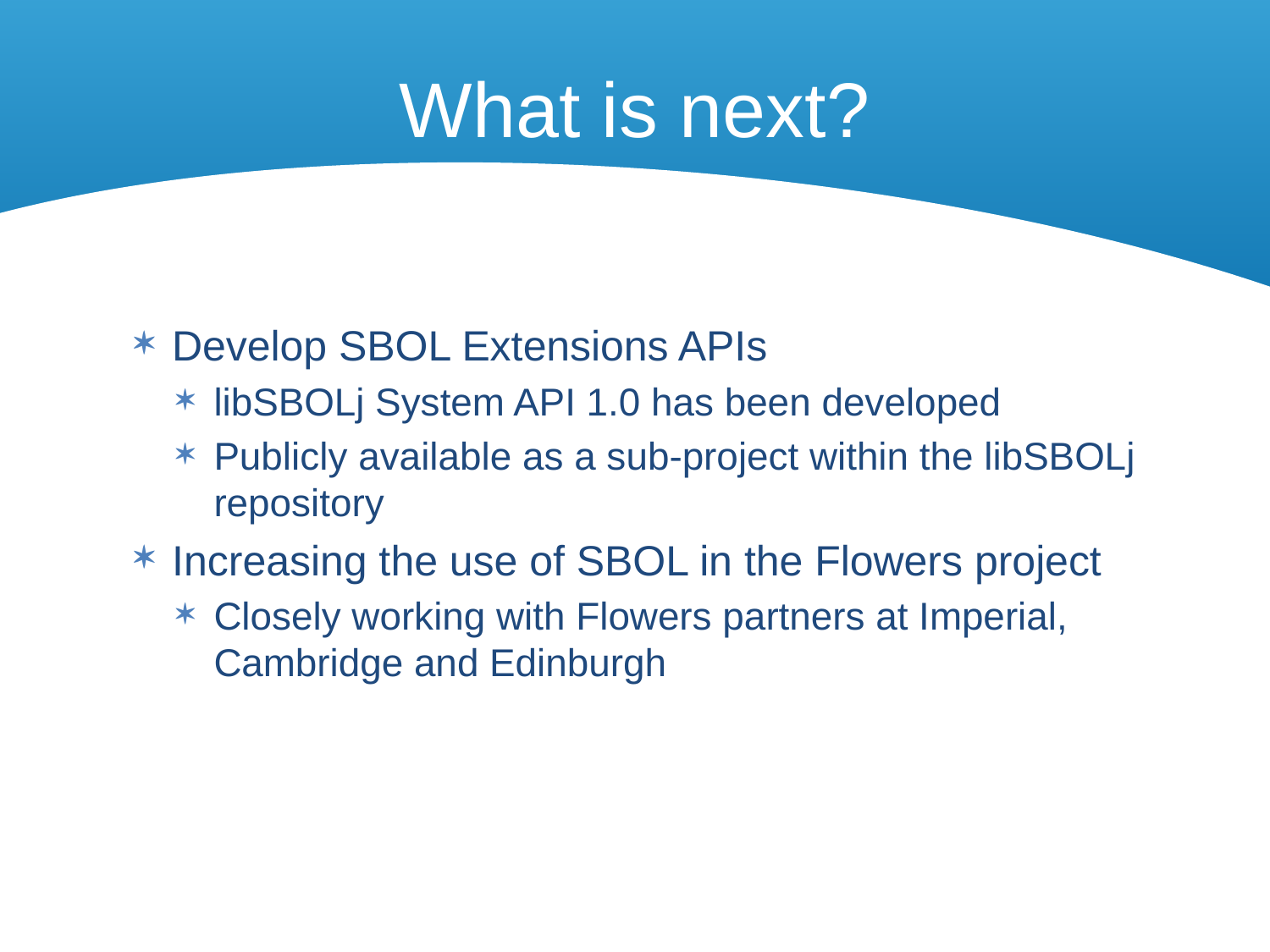

# What is next?
Develop SBOL Extensions APIs
libSBOLj System API 1.0 has been developed
Publicly available as a sub-project within the libSBOLj repository
Increasing the use of SBOL in the Flowers project
Closely working with Flowers partners at Imperial, Cambridge and Edinburgh